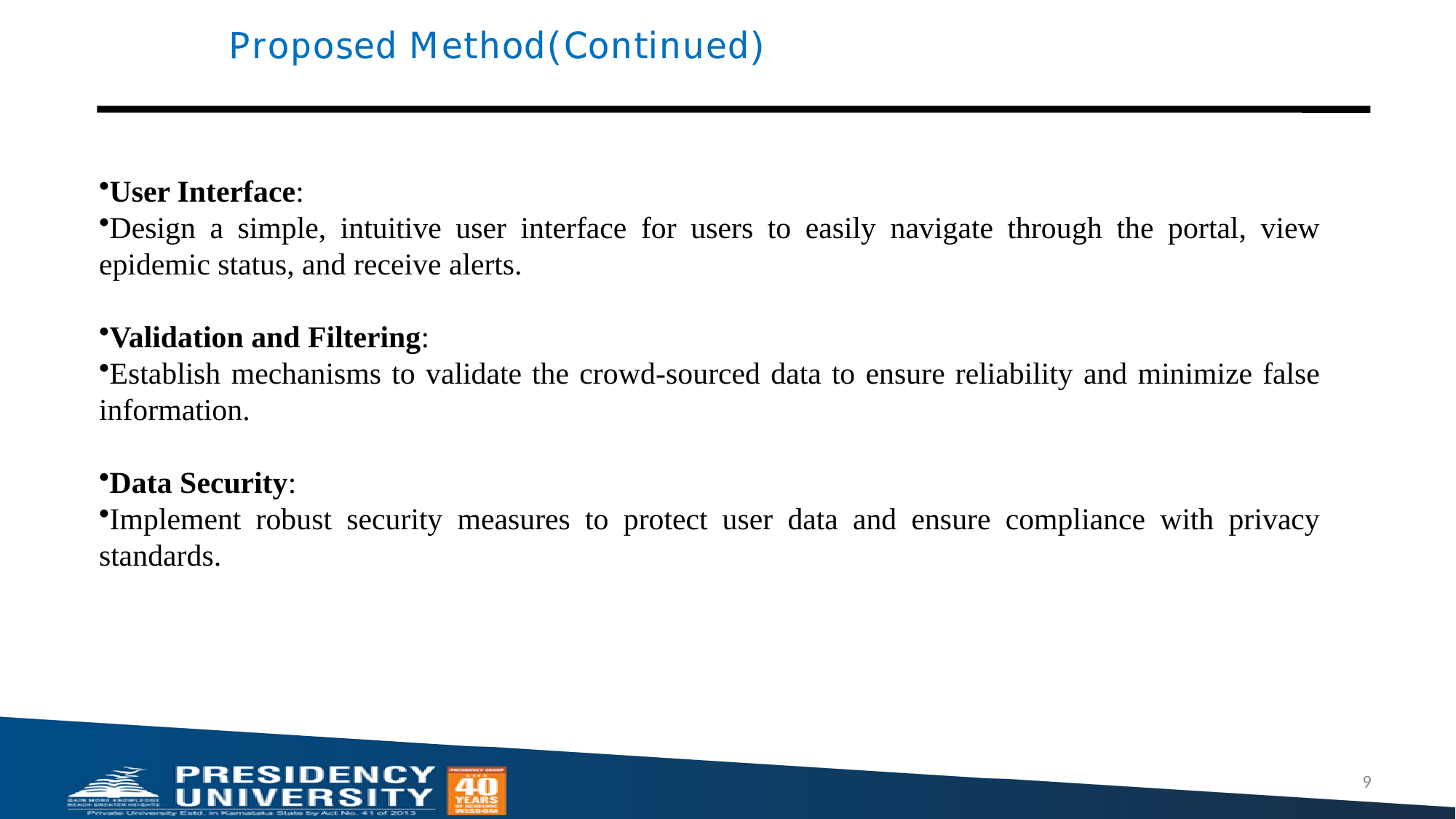

# Proposed Method(Continued)
User Interface:
Design a simple, intuitive user interface for users to easily navigate through the portal, view epidemic status, and receive alerts.

Validation and Filtering:
Establish mechanisms to validate the crowd-sourced data to ensure reliability and minimize false information.

Data Security:
Implement robust security measures to protect user data and ensure compliance with privacy standards.
9